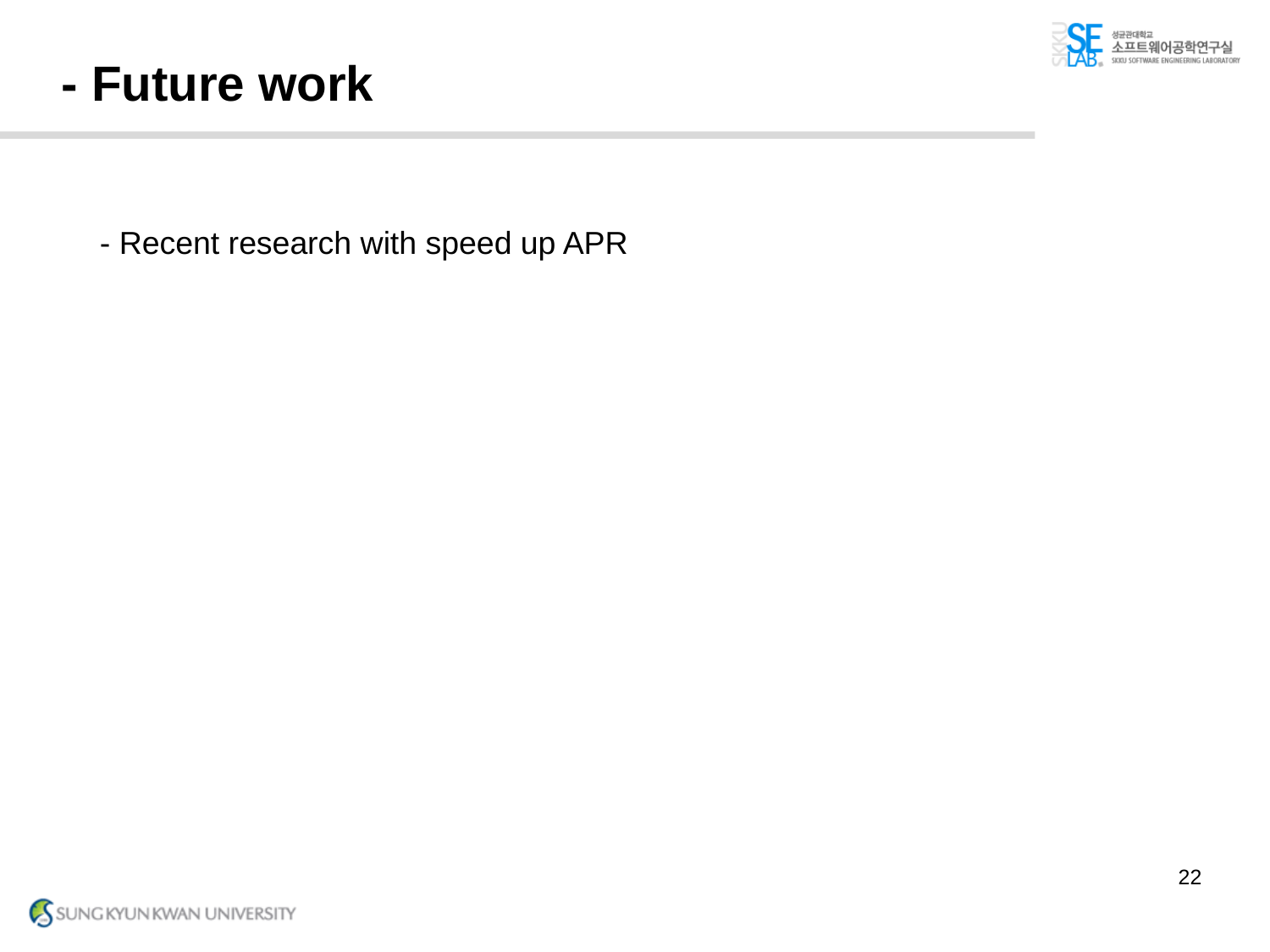

# - Future work
- Recent research with speed up APR
22